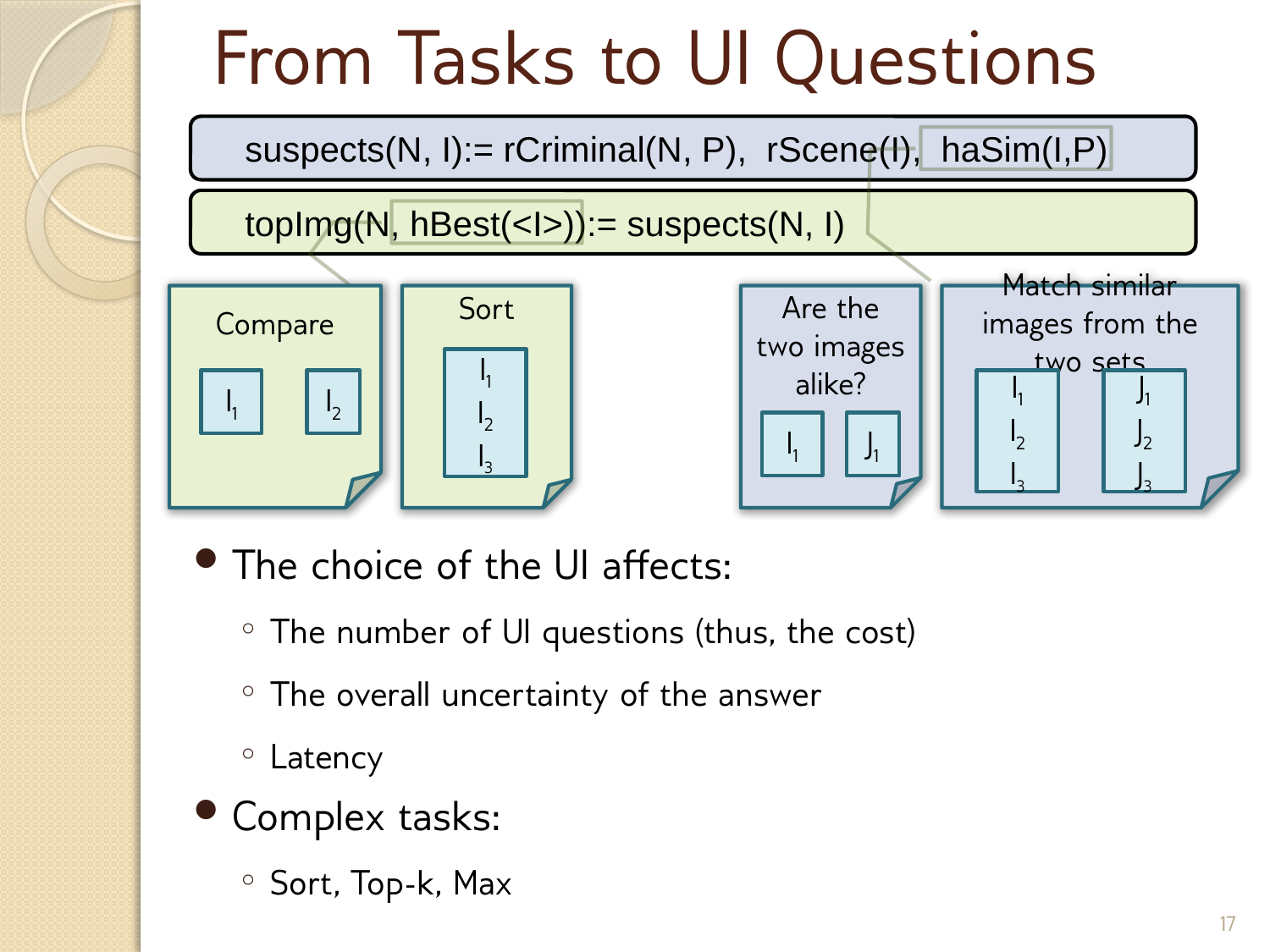

# From Tasks to UI Questions
    suspects(N, I):= rCriminal(N, P),  rScene(I),  haSim(I,P)

    topImg(N, hBest(<I>)):= suspects(N, I)

The choice of the UI affects:
The number of UI questions (thus, the cost)
The overall uncertainty of the answer
Latency
Complex tasks:
Sort, Top-k, Max

Compare

Sort

Are the two images alike?

Match similar images from the two sets

I1
I2
I3
I1
I2
I1
I2
I3
J1
J2
J3
I1
J1
17